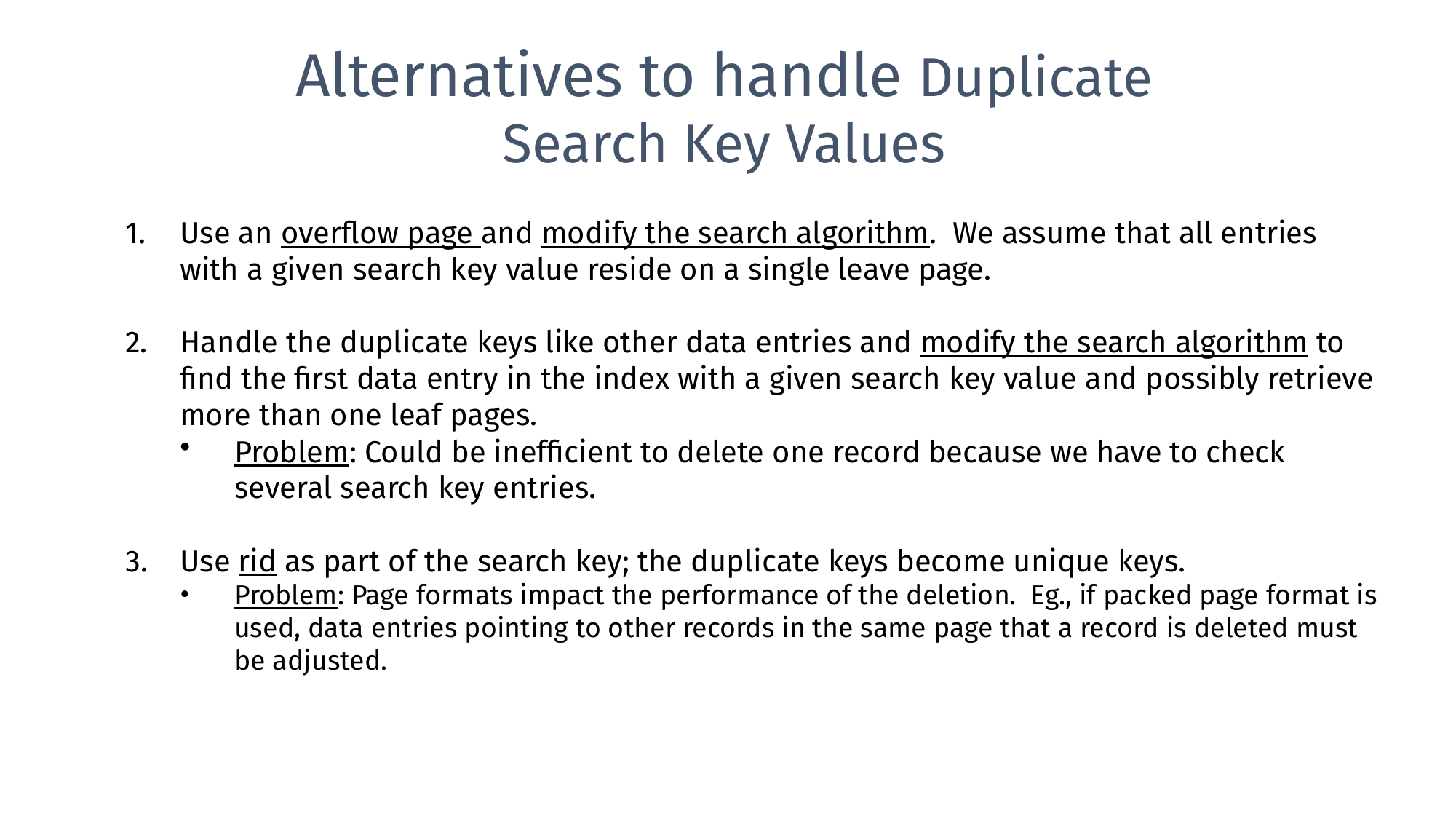

Alternatives to handle Duplicate Search Key Values
Use an overflow page and modify the search algorithm.  We assume that all entries with a given search key value reside on a single leave page.

Handle the duplicate keys like other data entries and modify the search algorithm to find the first data entry in the index with a given search key value and possibly retrieve more than one leaf pages.
Problem: Could be inefficient to delete one record because we have to check several search key entries.

Use rid as part of the search key; the duplicate keys become unique keys.
Problem: Page formats impact the performance of the deletion.  Eg., if packed page format is used, data entries pointing to other records in the same page that a record is deleted must be adjusted.